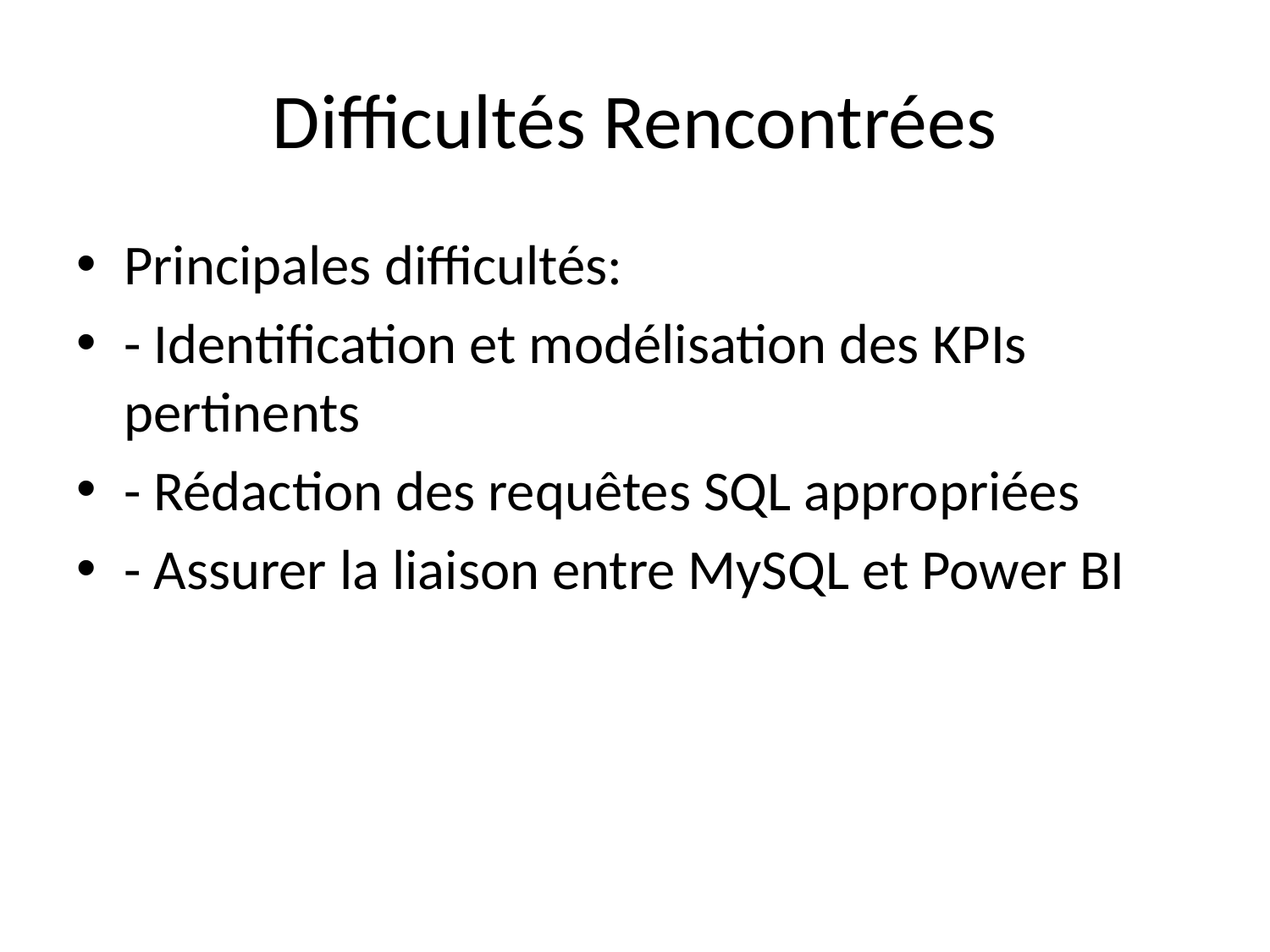

# Difficultés Rencontrées
Principales difficultés:
- Identification et modélisation des KPIs pertinents
- Rédaction des requêtes SQL appropriées
- Assurer la liaison entre MySQL et Power BI